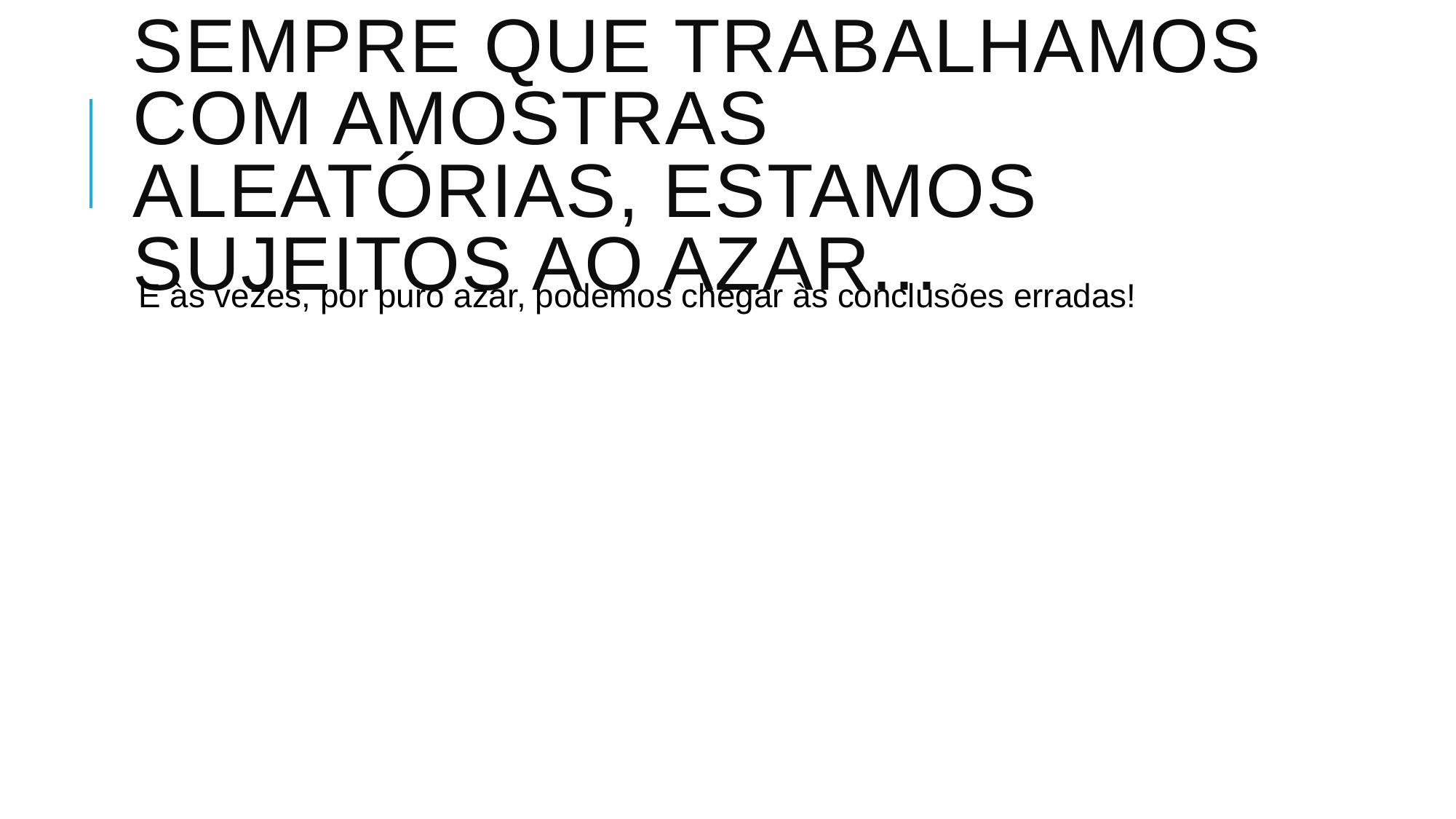

# Sempre que trabalhamos com amostras aleatórias, estamos sujeitos ao azar...
E às vezes, por puro azar, podemos chegar às conclusões erradas!